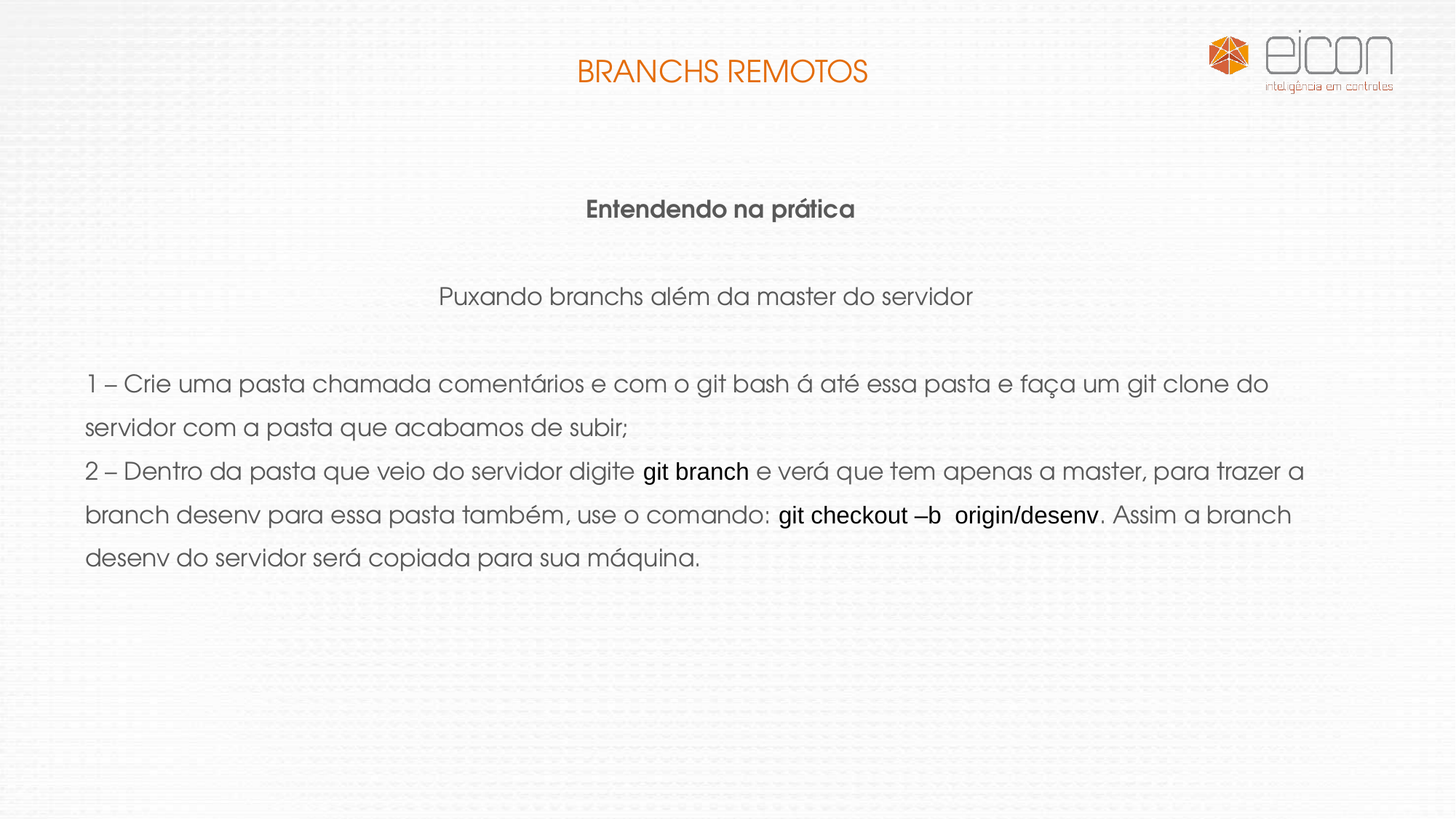

BRANCHS REMOTOS
Entendendo na prática

			    Puxando branchs além da master do servidor

1 – Crie uma pasta chamada comentários e com o git bash á até essa pasta e faça um git clone do servidor com a pasta que acabamos de subir;
2 – Dentro da pasta que veio do servidor digite git branch e verá que tem apenas a master, para trazer a branch desenv para essa pasta também, use o comando: git checkout –b  origin/desenv. Assim a branch desenv do servidor será copiada para sua máquina.